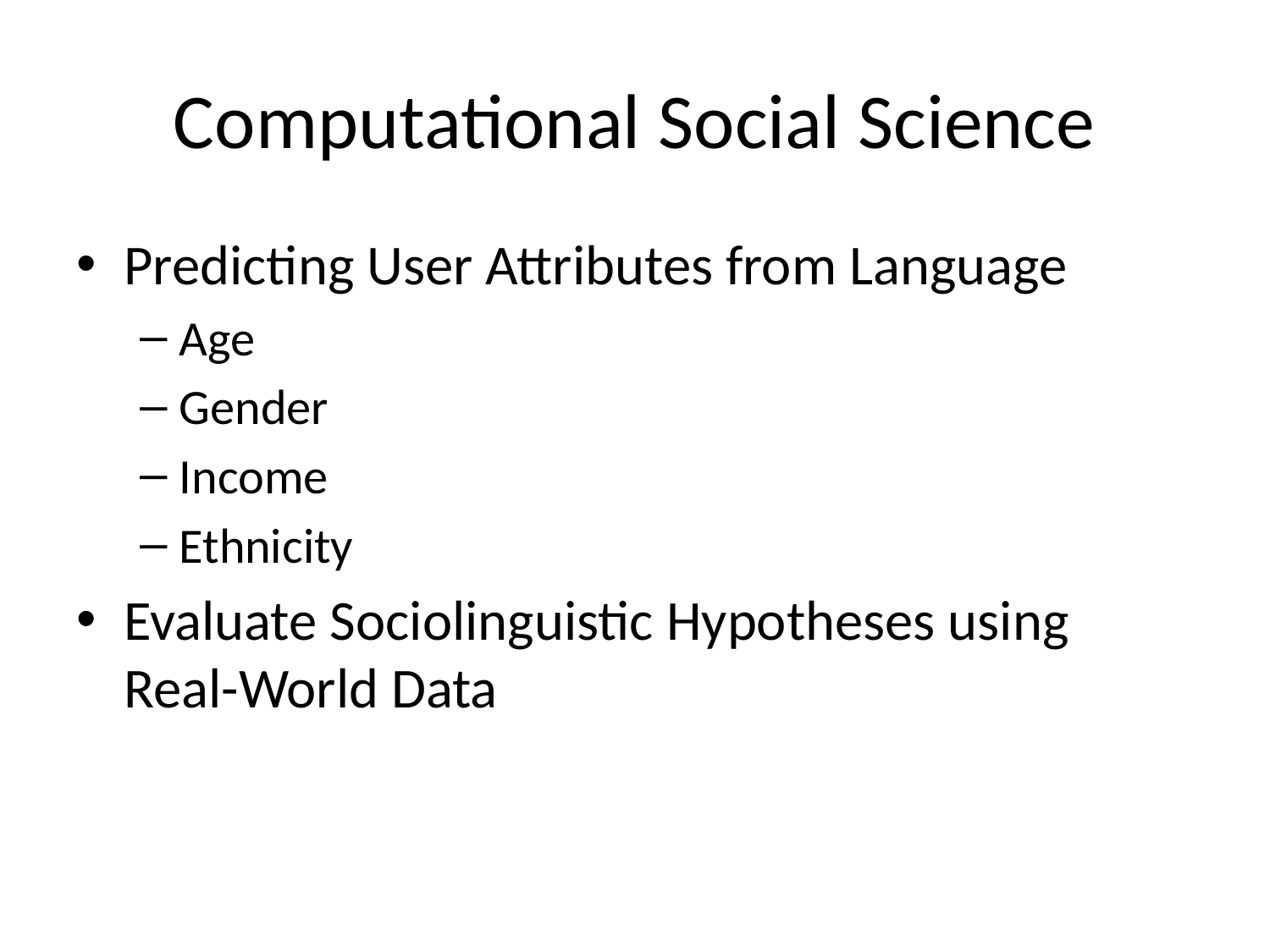

# Computational Social Science
Predicting User Attributes from Language
Age
Gender
Income
Ethnicity
Evaluate Sociolinguistic Hypotheses using Real-World Data